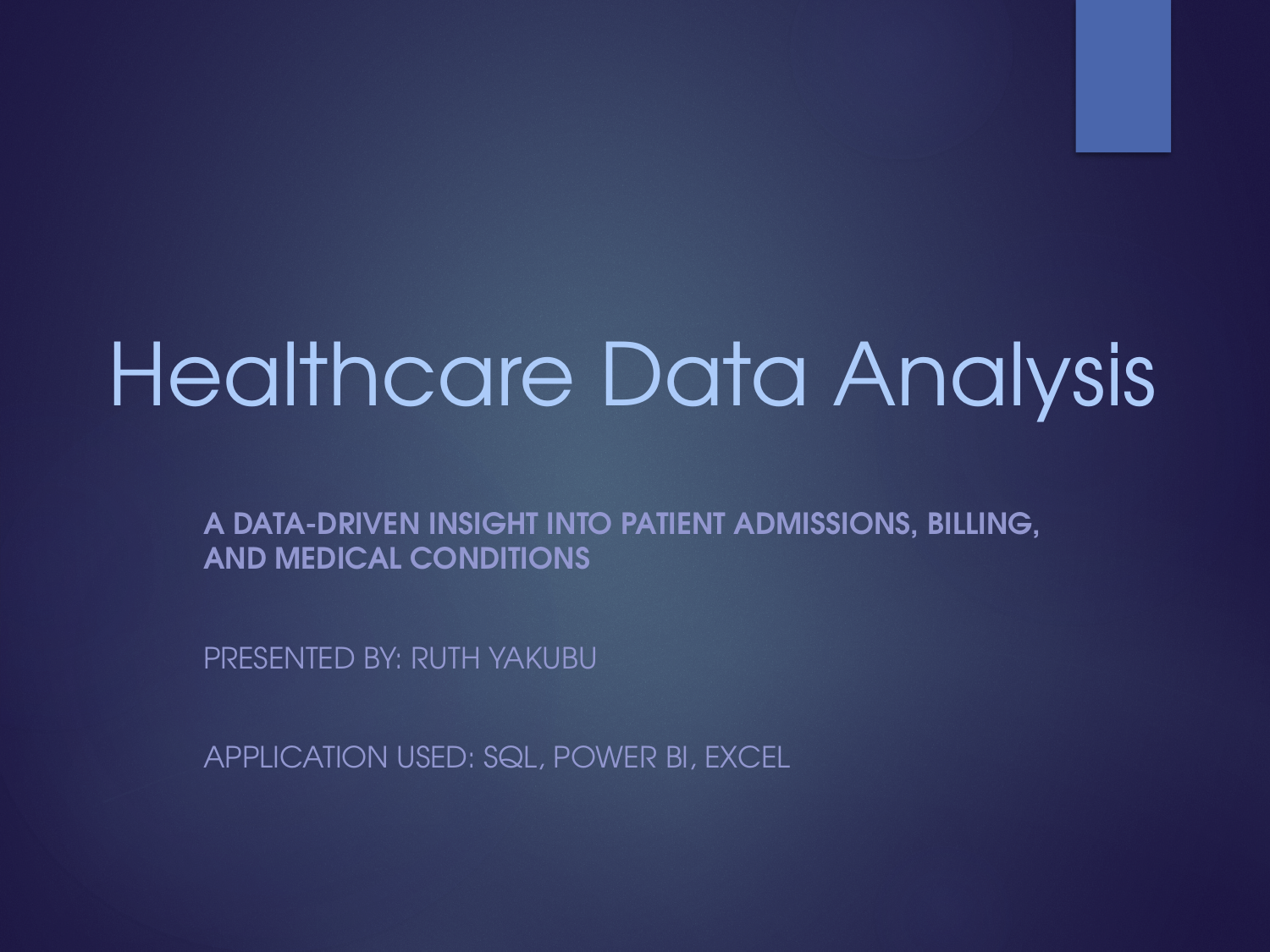

# Healthcare Data Analysis
A Data-Driven Insight into Patient Admissions, Billing, and Medical Conditions

Presented by: Ruth Yakubu

Application Used: SQL, Power BI, Excel